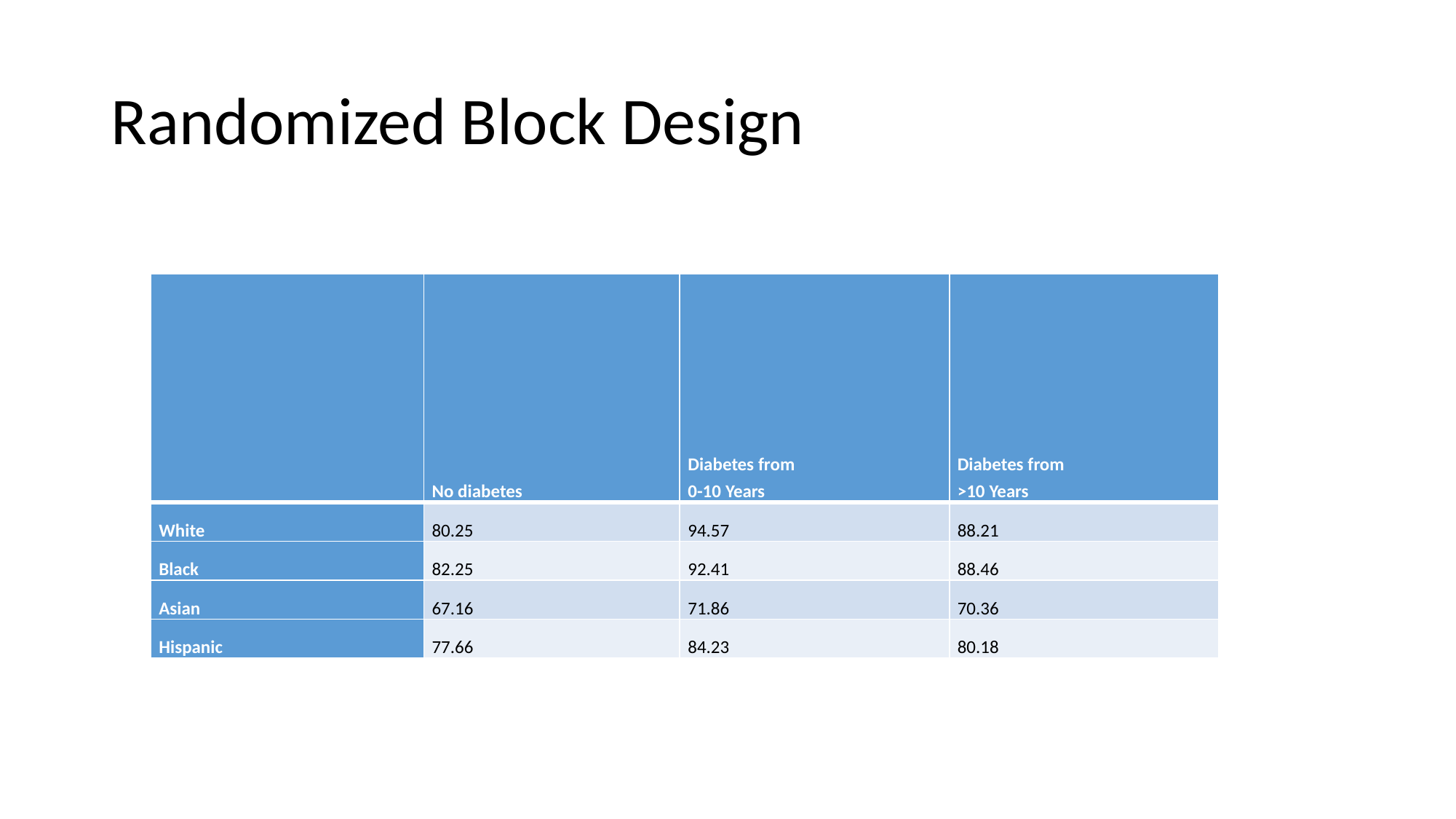

# Randomized Block Design
|  | No diabetes | Diabetes from 0-10 Years | Diabetes from >10 Years |
| --- | --- | --- | --- |
| White | 80.25 | 94.57 | 88.21 |
| Black | 82.25 | 92.41 | 88.46 |
| Asian | 67.16 | 71.86 | 70.36 |
| Hispanic | 77.66 | 84.23 | 80.18 |